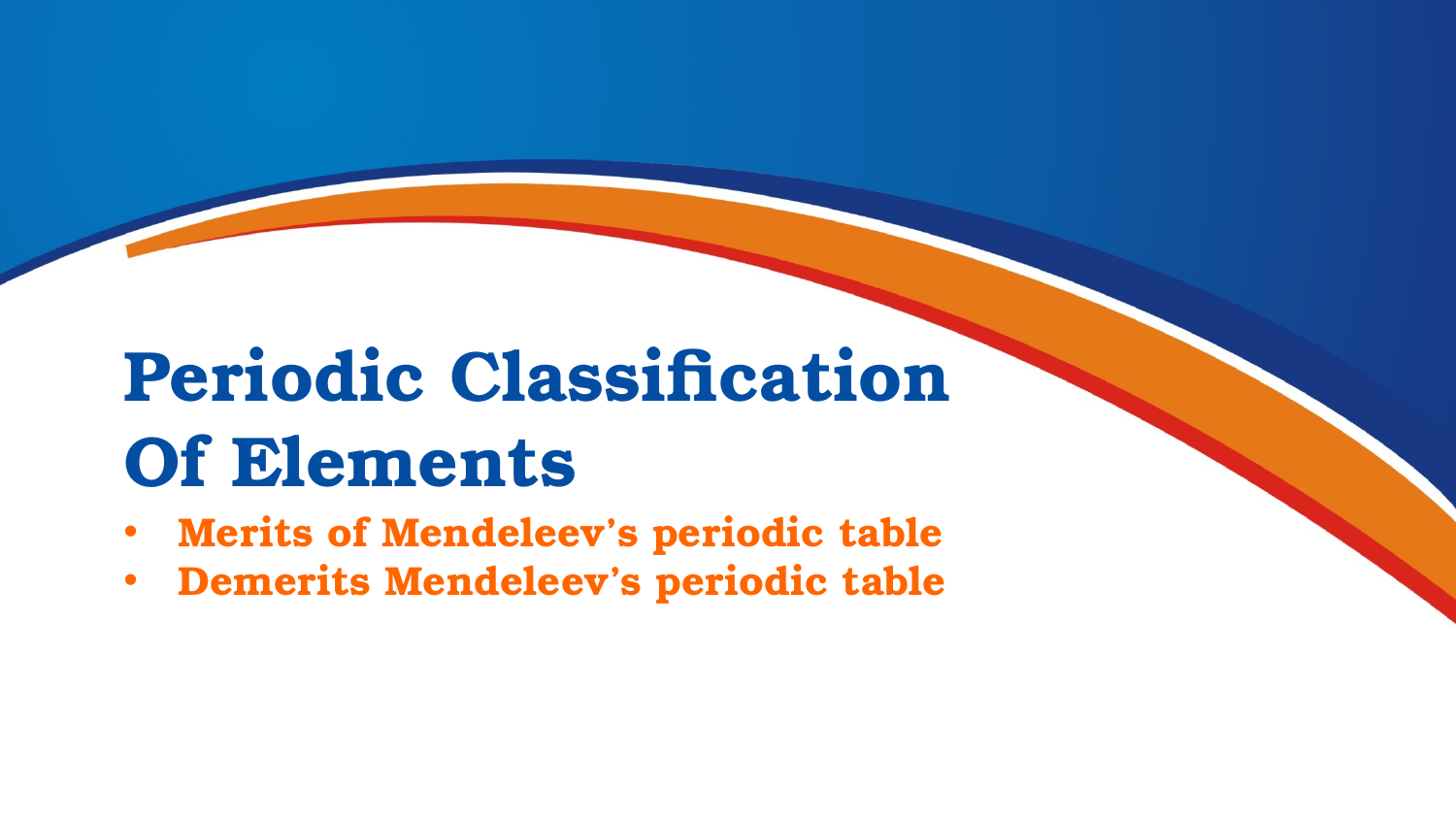

Periodic Classification Of Elements
Merits of Mendeleev’s periodic table
Demerits Mendeleev’s periodic table